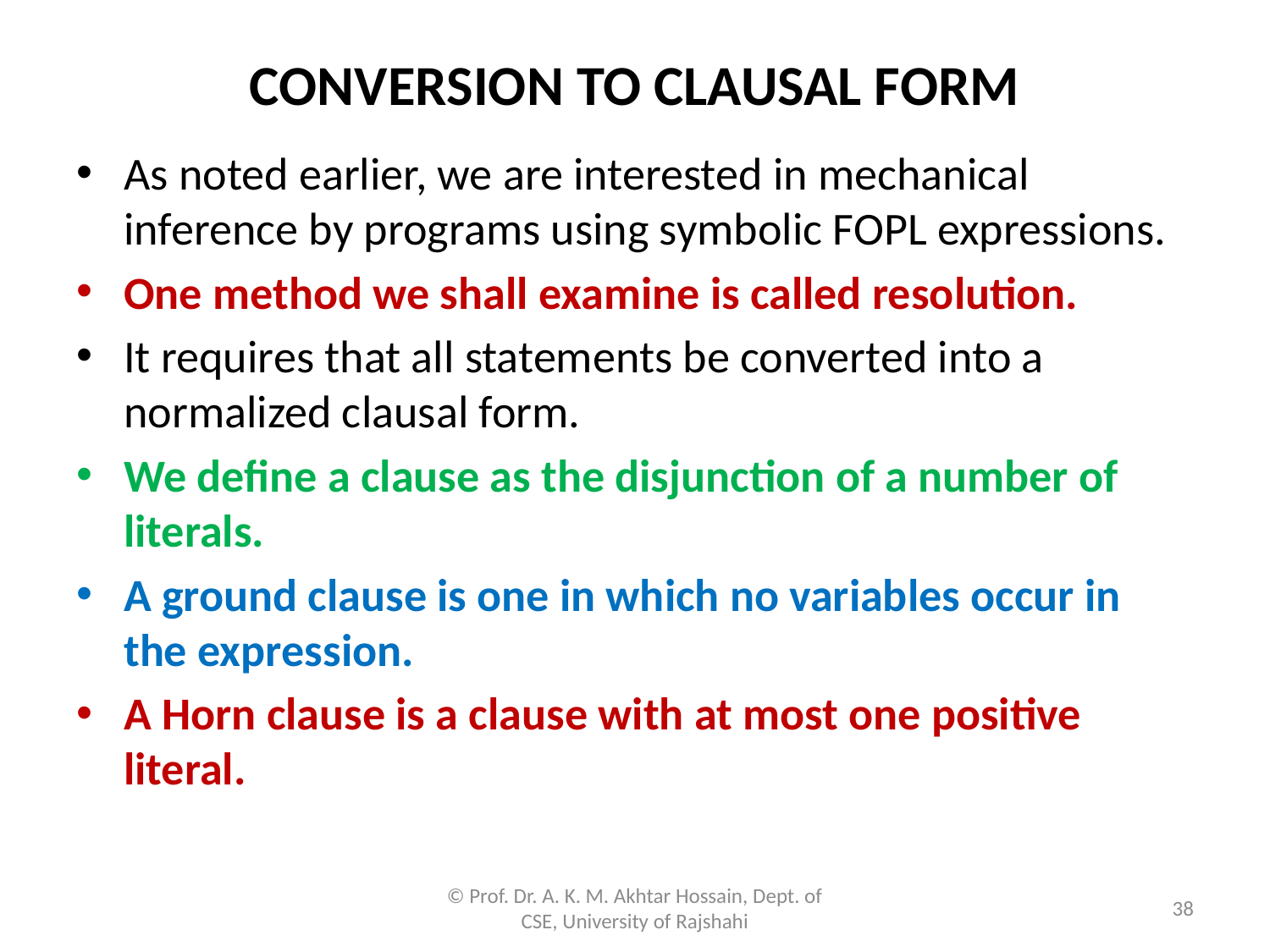

# CONVERSION TO CLAUSAL FORM
As noted earlier, we are interested in mechanical inference by programs using symbolic FOPL expressions.
One method we shall examine is called resolution.
It requires that all statements be converted into a normalized clausal form.
We define a clause as the disjunction of a number of literals.
A ground clause is one in which no variables occur in the expression.
A Horn clause is a clause with at most one positive literal.

© Prof. Dr. A. K. M. Akhtar Hossain, Dept. of CSE, University of Rajshahi
38